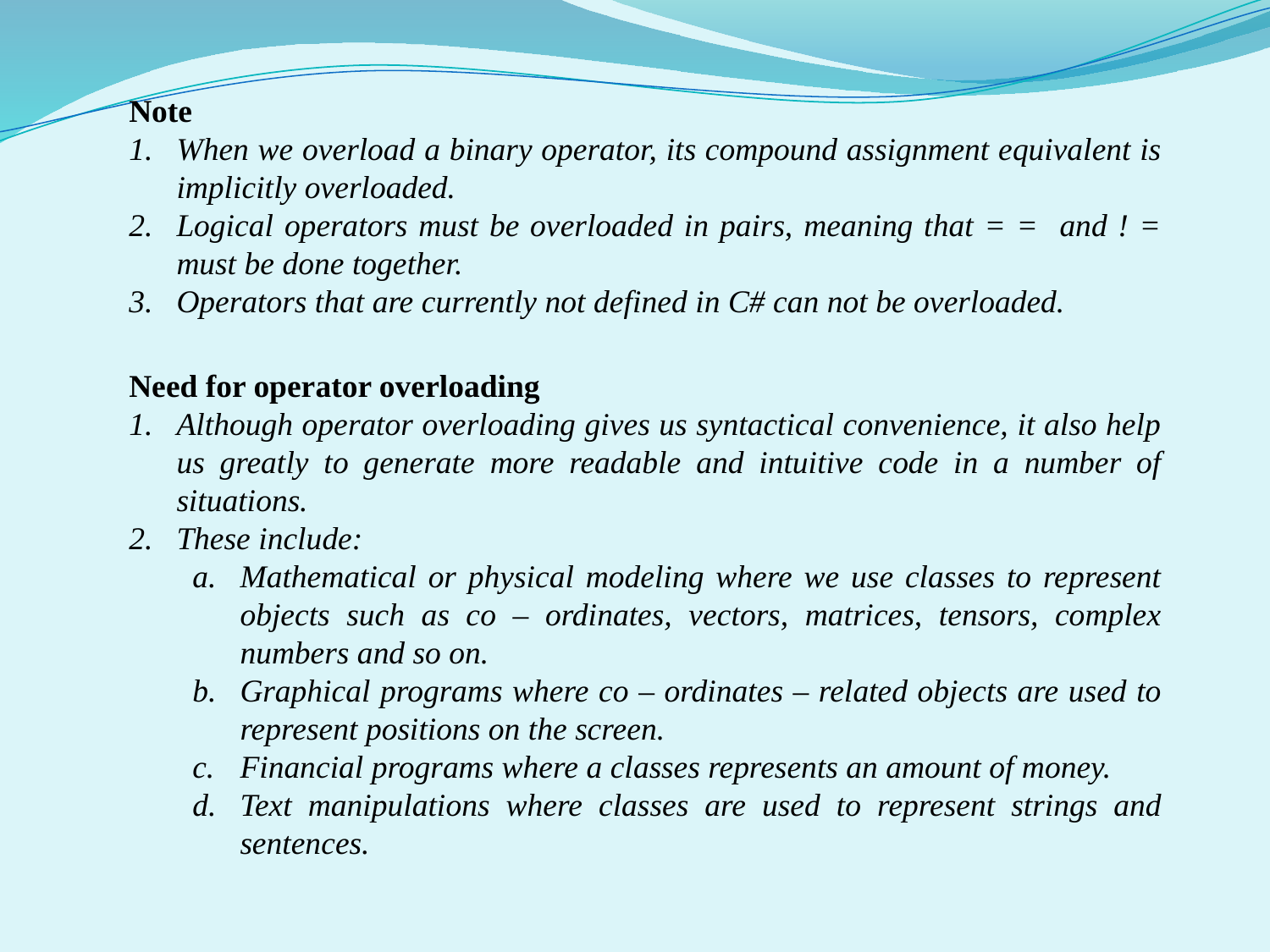

Note
When we overload a binary operator, its compound assignment equivalent is implicitly overloaded.
Logical operators must be overloaded in pairs, meaning that = =  and ! = must be done together.
Operators that are currently not defined in C# can not be overloaded.
Need for operator overloading
Although operator overloading gives us syntactical convenience, it also help us greatly to generate more readable and intuitive code in a number of situations.
These include:
Mathematical or physical modeling where we use classes to represent objects such as co – ordinates, vectors, matrices, tensors, complex numbers and so on.
Graphical programs where co – ordinates – related objects are used to represent positions on the screen.
Financial programs where a classes represents an amount of money.
Text manipulations where classes are used to represent strings and sentences.